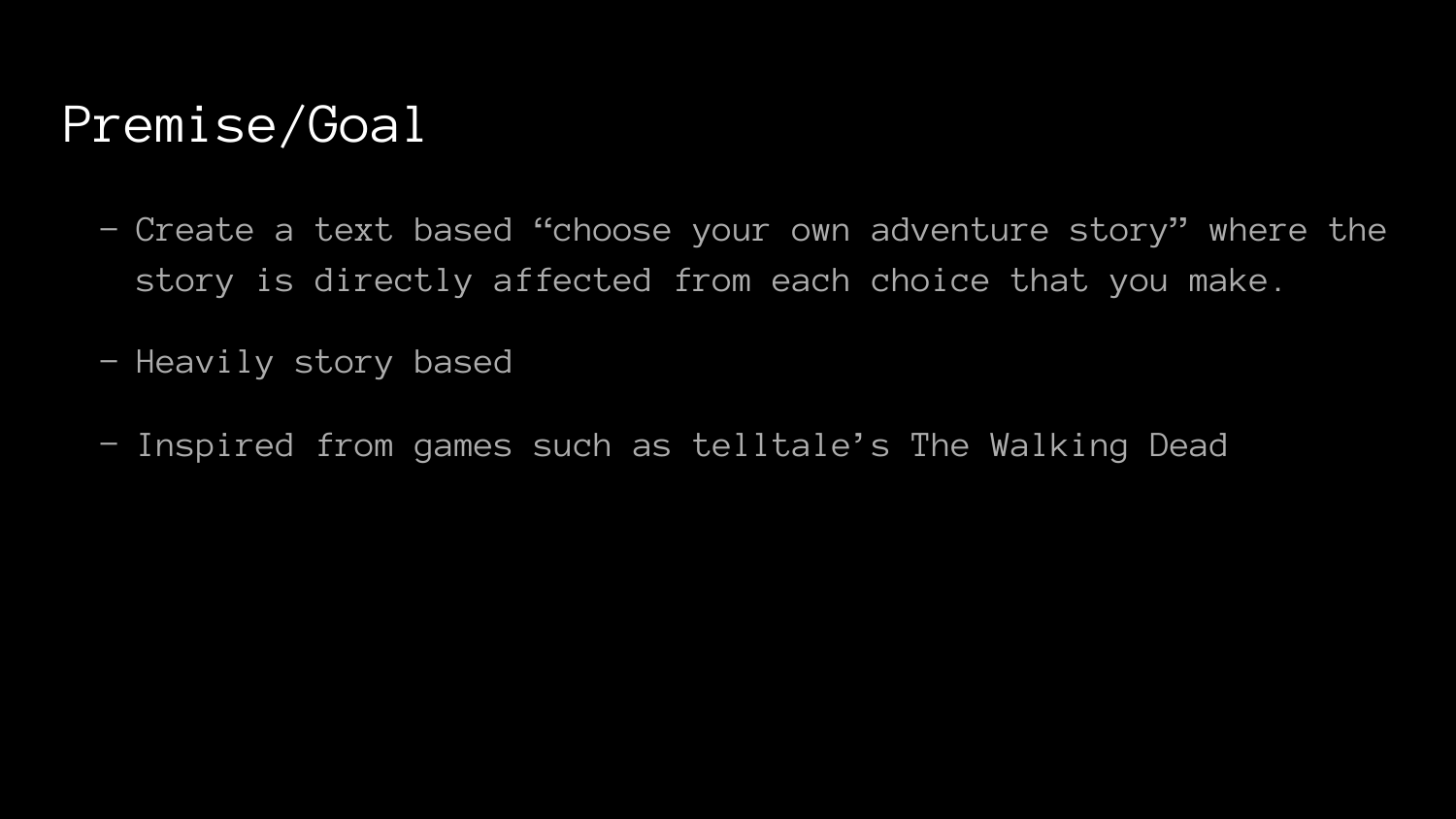

# Premise/Goal
Create a text based “choose your own adventure story” where the story is directly affected from each choice that you make.
Heavily story based
Inspired from games such as telltale’s The Walking Dead